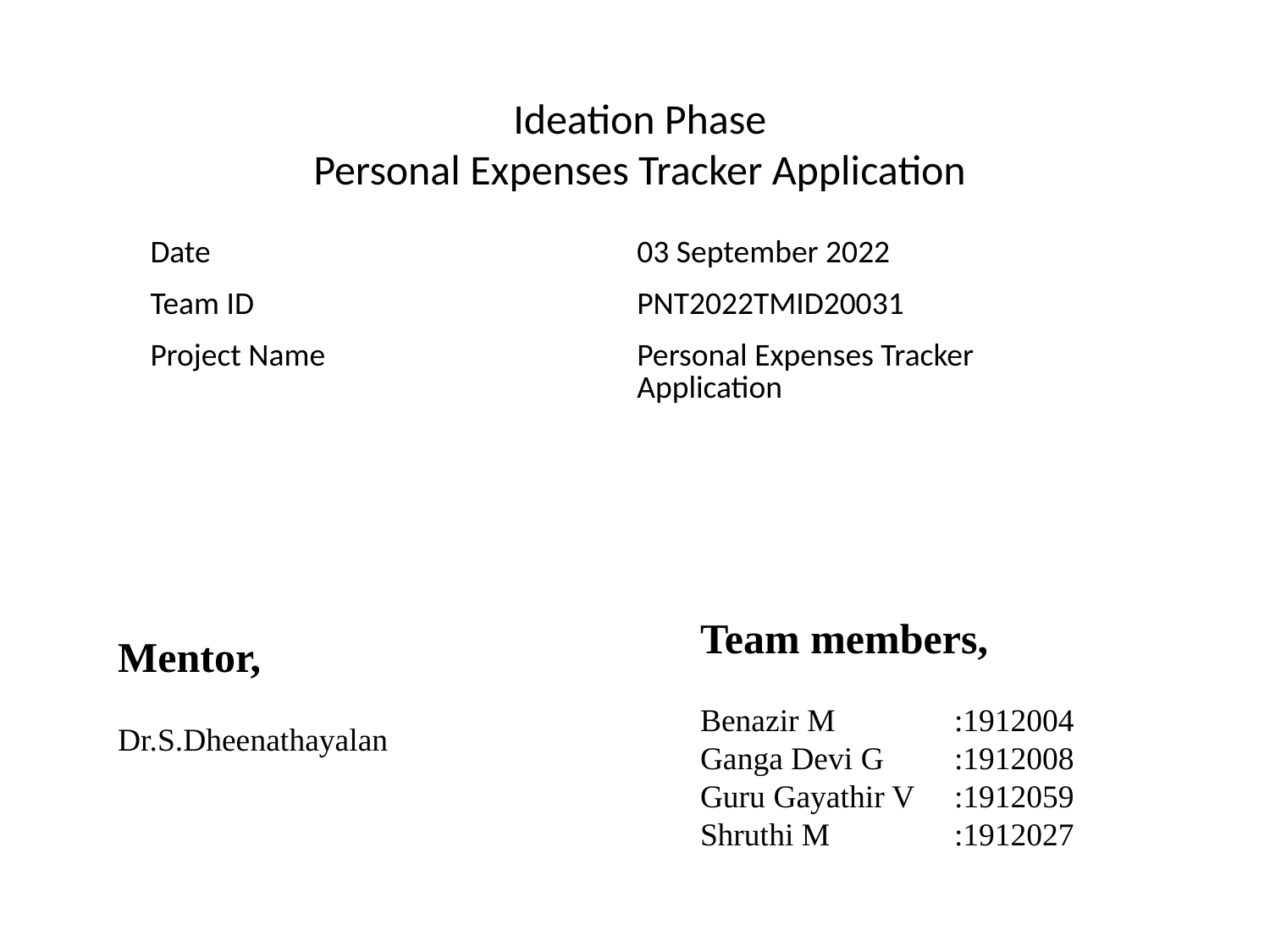

# Ideation Phase Personal Expenses Tracker Application
| Date | 03 September 2022 |
| --- | --- |
| Team ID | PNT2022TMID20031 |
| Project Name | Personal Expenses Tracker Application |
Team members,

Benazir M 	:1912004
Ganga Devi G	:1912008
Guru Gayathir V	:1912059
Shruthi M	:1912027
Mentor,

Dr.S.Dheenathayalan